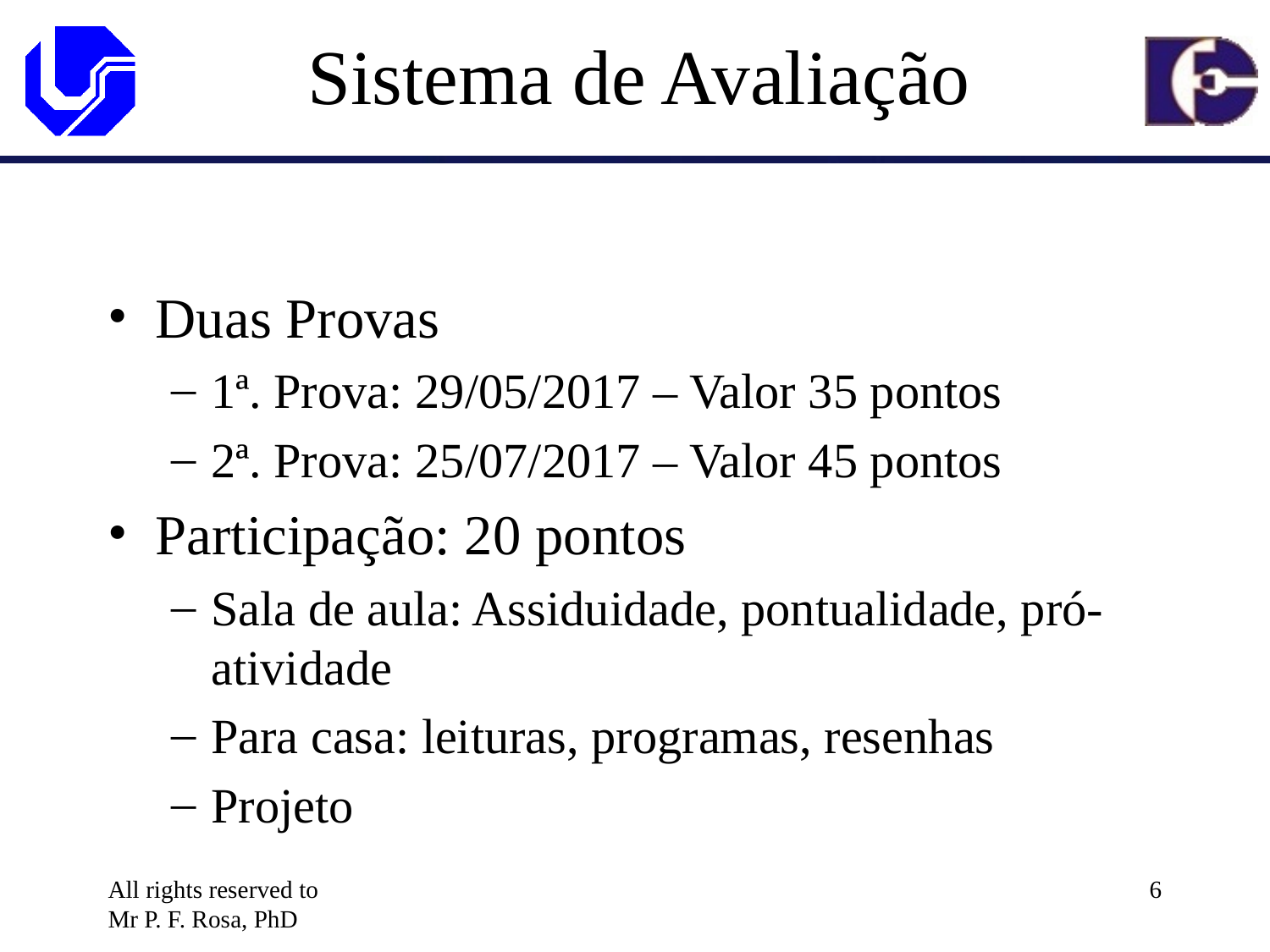

# Sistema de Avaliação
Duas Provas
1ª. Prova: 29/05/2017 – Valor 35 pontos
2ª. Prova: 25/07/2017 – Valor 45 pontos
Participação: 20 pontos
Sala de aula: Assiduidade, pontualidade, pró-atividade
Para casa: leituras, programas, resenhas
Projeto
All rights reserved to Mr P. F. Rosa, PhD
6